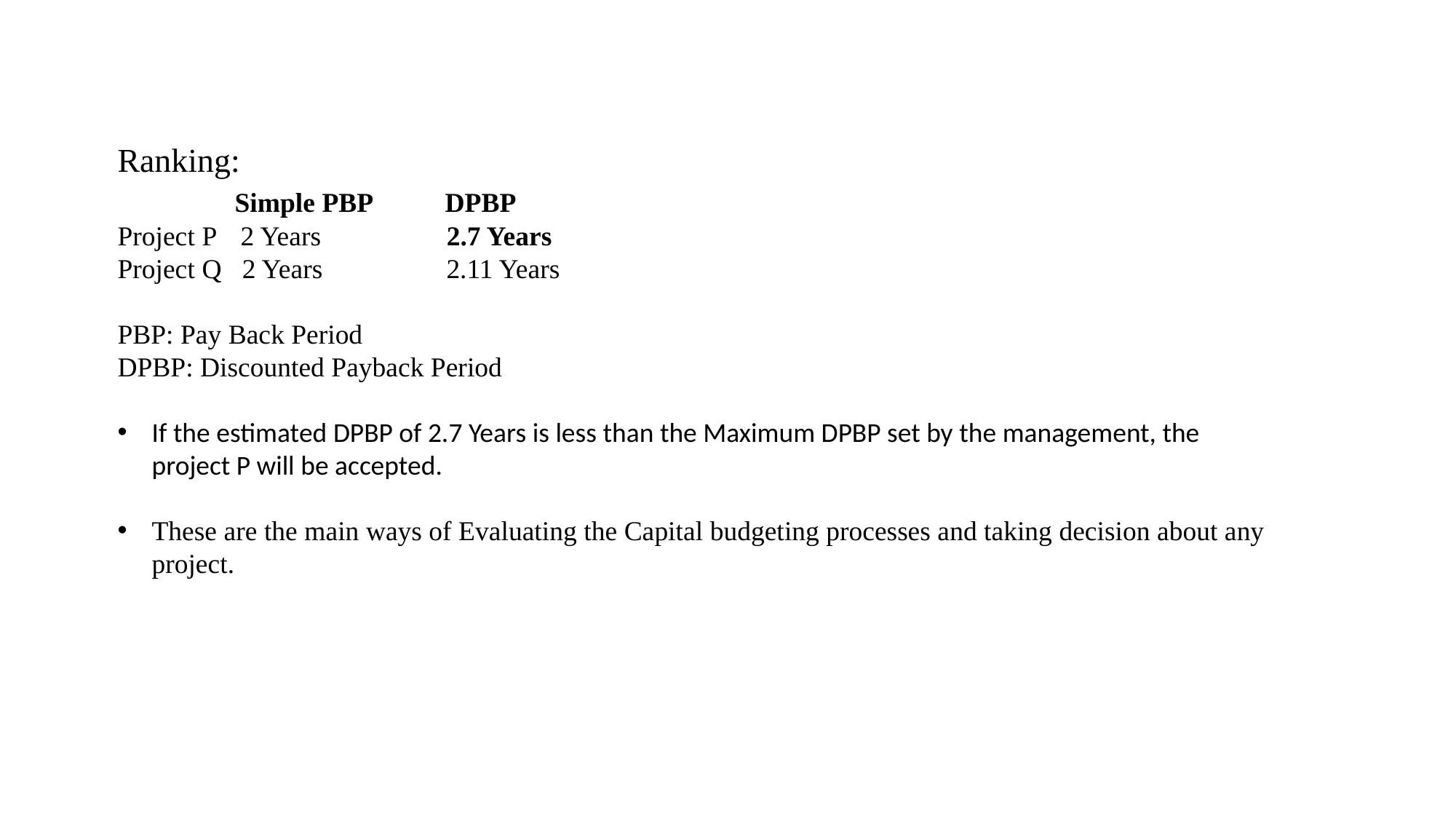

Ranking:
              Simple PBP 	DPBP
Project P 	  2 Years 	                2.7 Years
Project Q   2 Years 	                2.11 Years

PBP: Pay Back Period
DPBP: Discounted Payback Period

If the estimated DPBP of 2.7 Years is less than the Maximum DPBP set by the management, the project P will be accepted.

These are the main ways of Evaluating the Capital budgeting processes and taking decision about any project.